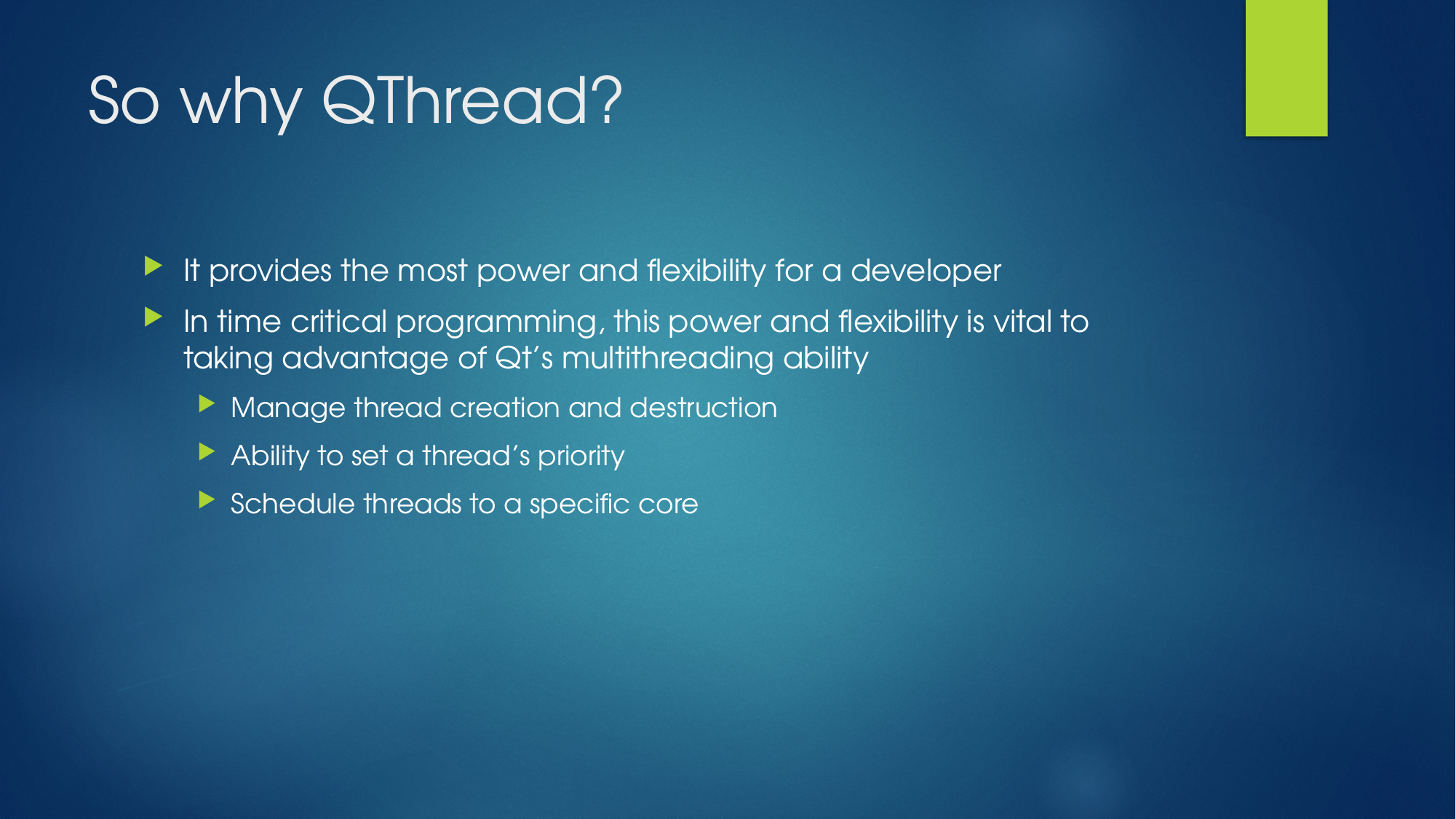

# So why QThread?
It provides the most power and flexibility for a developer
In time critical programming, this power and flexibility is vital to taking advantage of Qt’s multithreading ability
Manage thread creation and destruction
Ability to set a thread’s priority
Schedule threads to a specific core